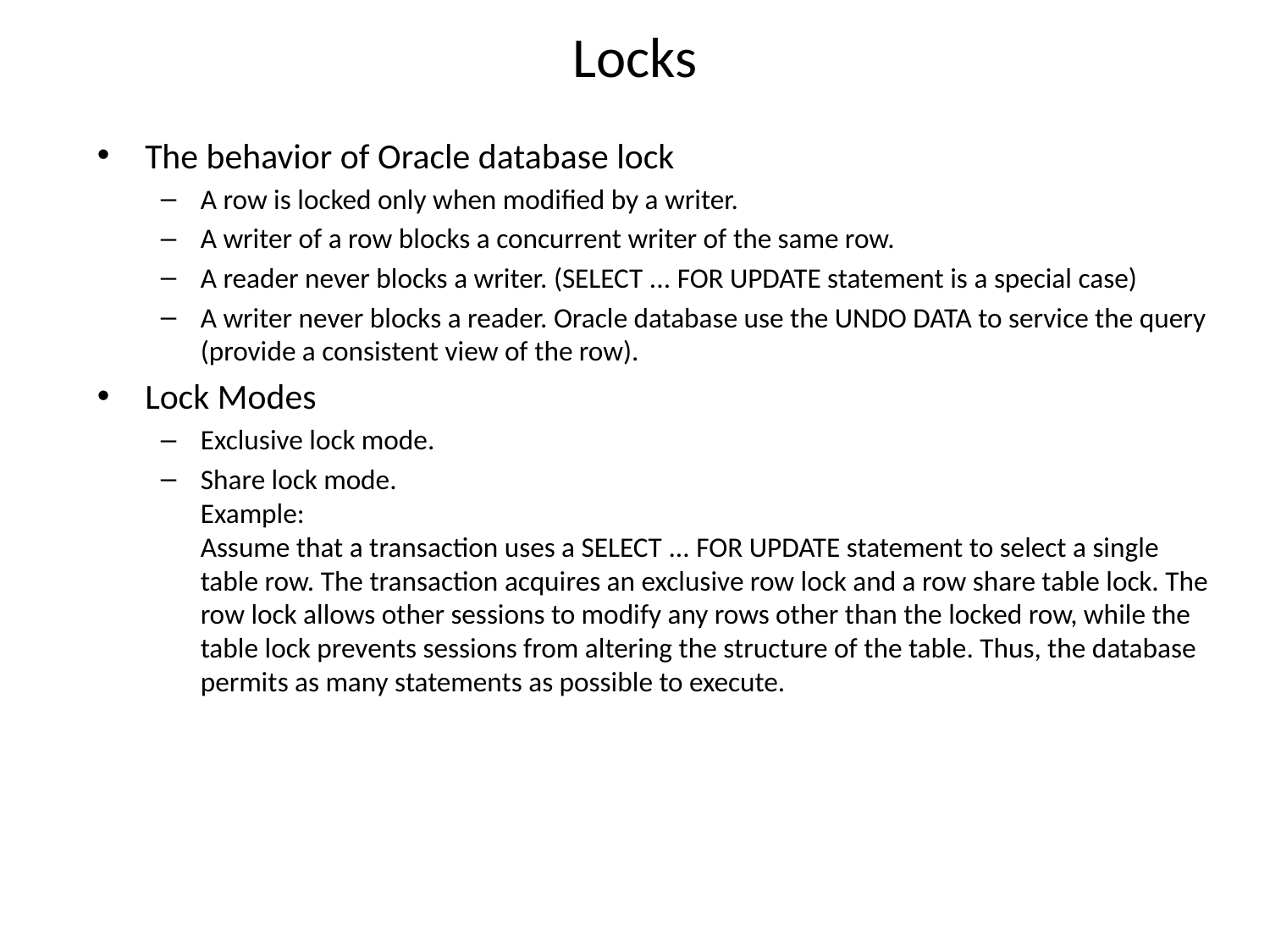

# Locks
The behavior of Oracle database lock
A row is locked only when modified by a writer.
A writer of a row blocks a concurrent writer of the same row.
A reader never blocks a writer. (SELECT ... FOR UPDATE statement is a special case)
A writer never blocks a reader. Oracle database use the UNDO DATA to service the query (provide a consistent view of the row).
Lock Modes
Exclusive lock mode.
Share lock mode.
Example:
Assume that a transaction uses a SELECT ... FOR UPDATE statement to select a single table row. The transaction acquires an exclusive row lock and a row share table lock. The row lock allows other sessions to modify any rows other than the locked row, while the table lock prevents sessions from altering the structure of the table. Thus, the database permits as many statements as possible to execute.